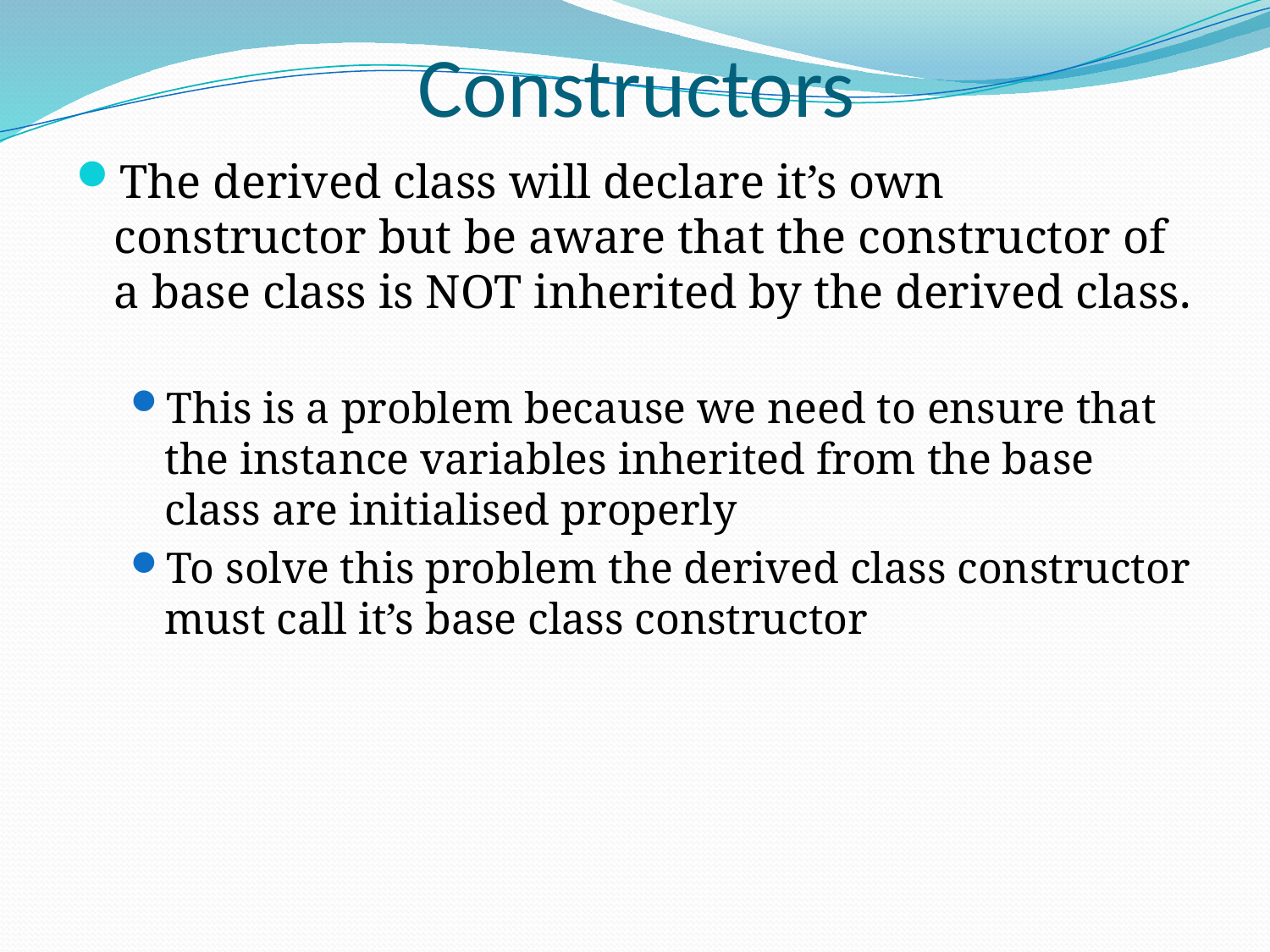

# Constructors
The derived class will declare it’s own constructor but be aware that the constructor of a base class is NOT inherited by the derived class.
This is a problem because we need to ensure that the instance variables inherited from the base class are initialised properly
To solve this problem the derived class constructor must call it’s base class constructor